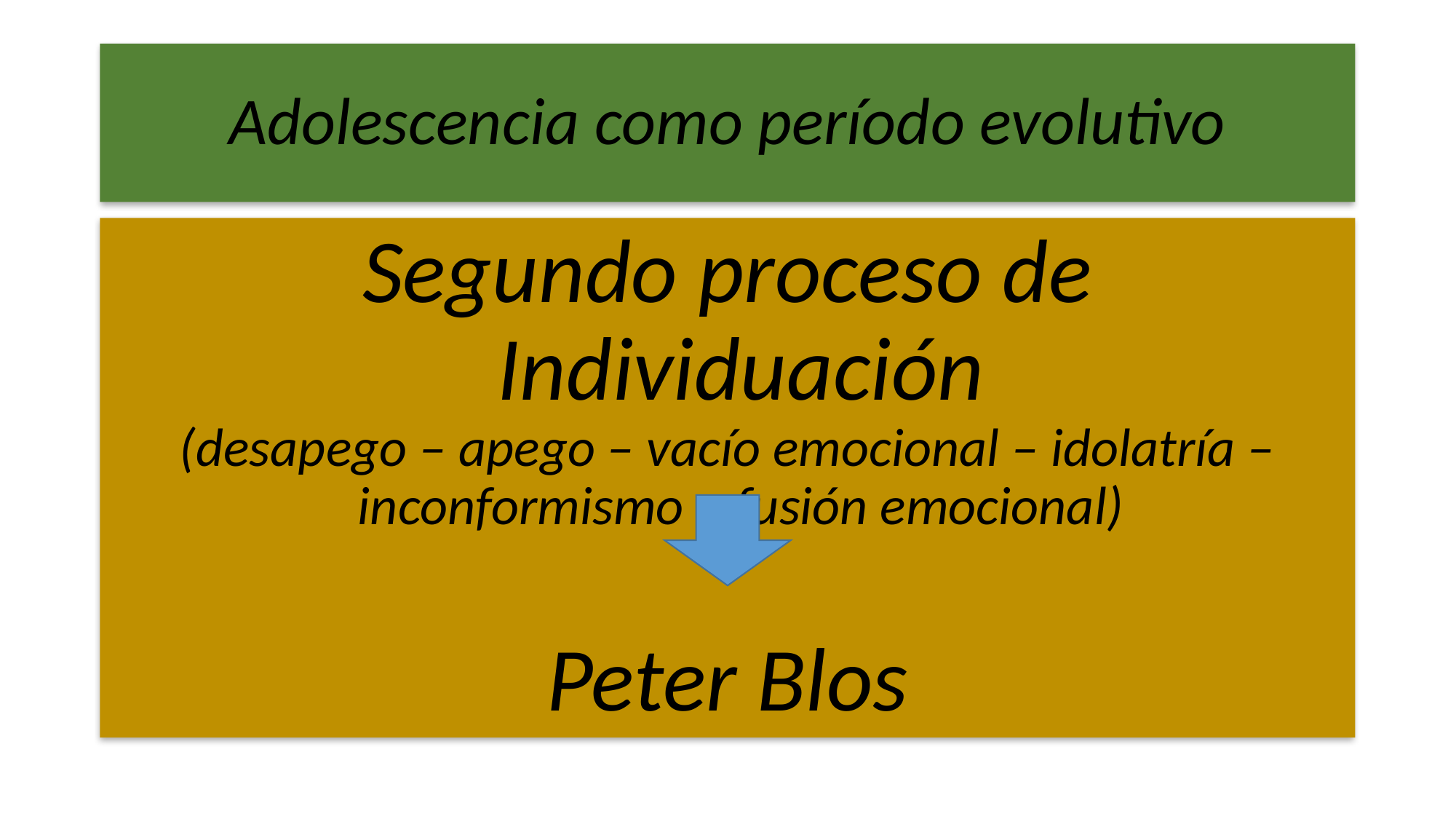

# Adolescencia como período evolutivo
Segundo proceso de Individuación
(desapego – apego – vacío emocional – idolatría – inconformismo – fusión emocional)

Peter Blos